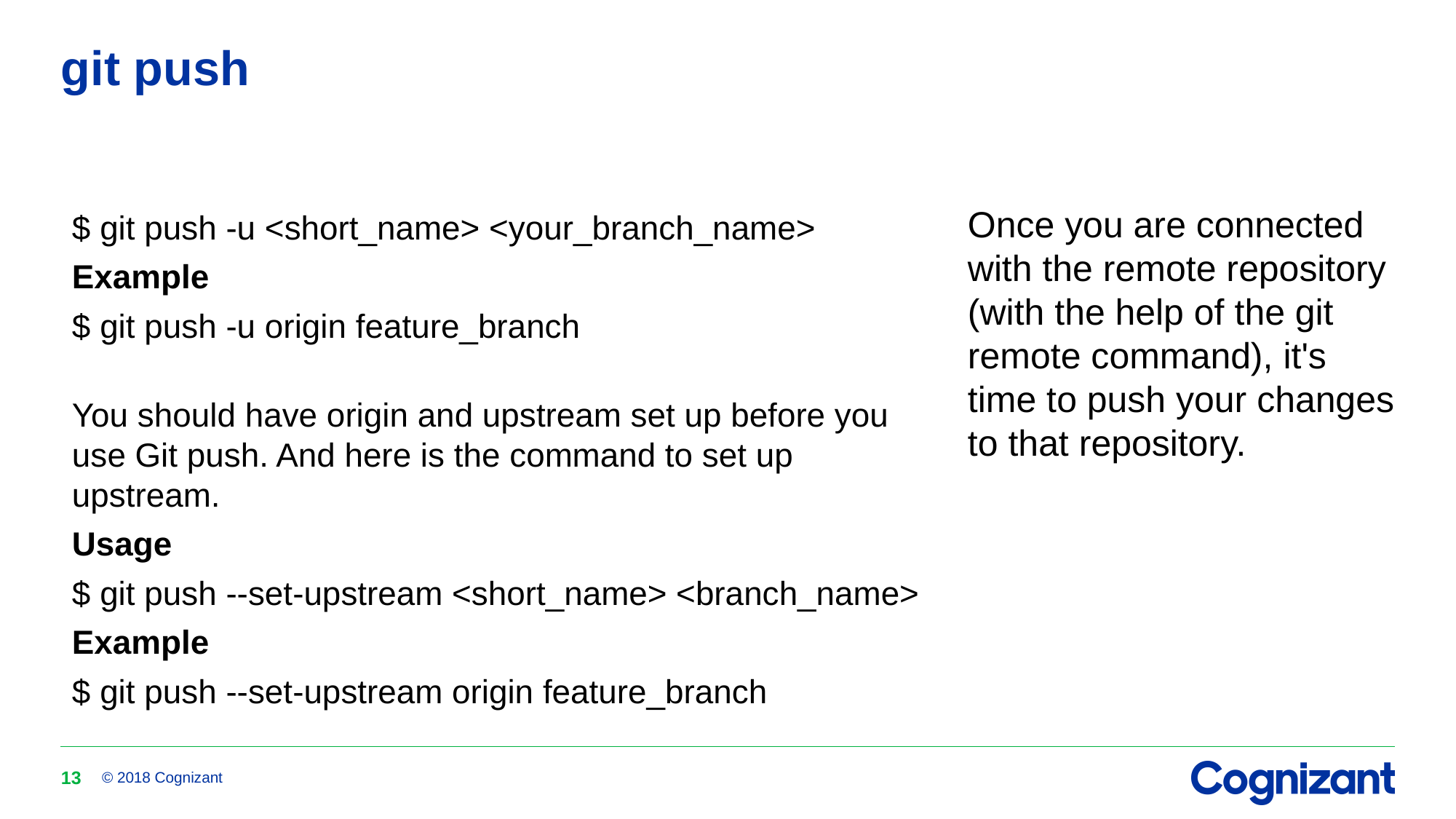

# git push
$ git push -u <short_name> <your_branch_name>
Example
$ git push -u origin feature_branch
You should have origin and upstream set up before you use Git push. And here is the command to set up upstream.
Usage
$ git push --set-upstream <short_name> <branch_name>
Example
$ git push --set-upstream origin feature_branch
Once you are connected with the remote repository (with the help of the git remote command), it's time to push your changes to that repository.
13
© 2018 Cognizant